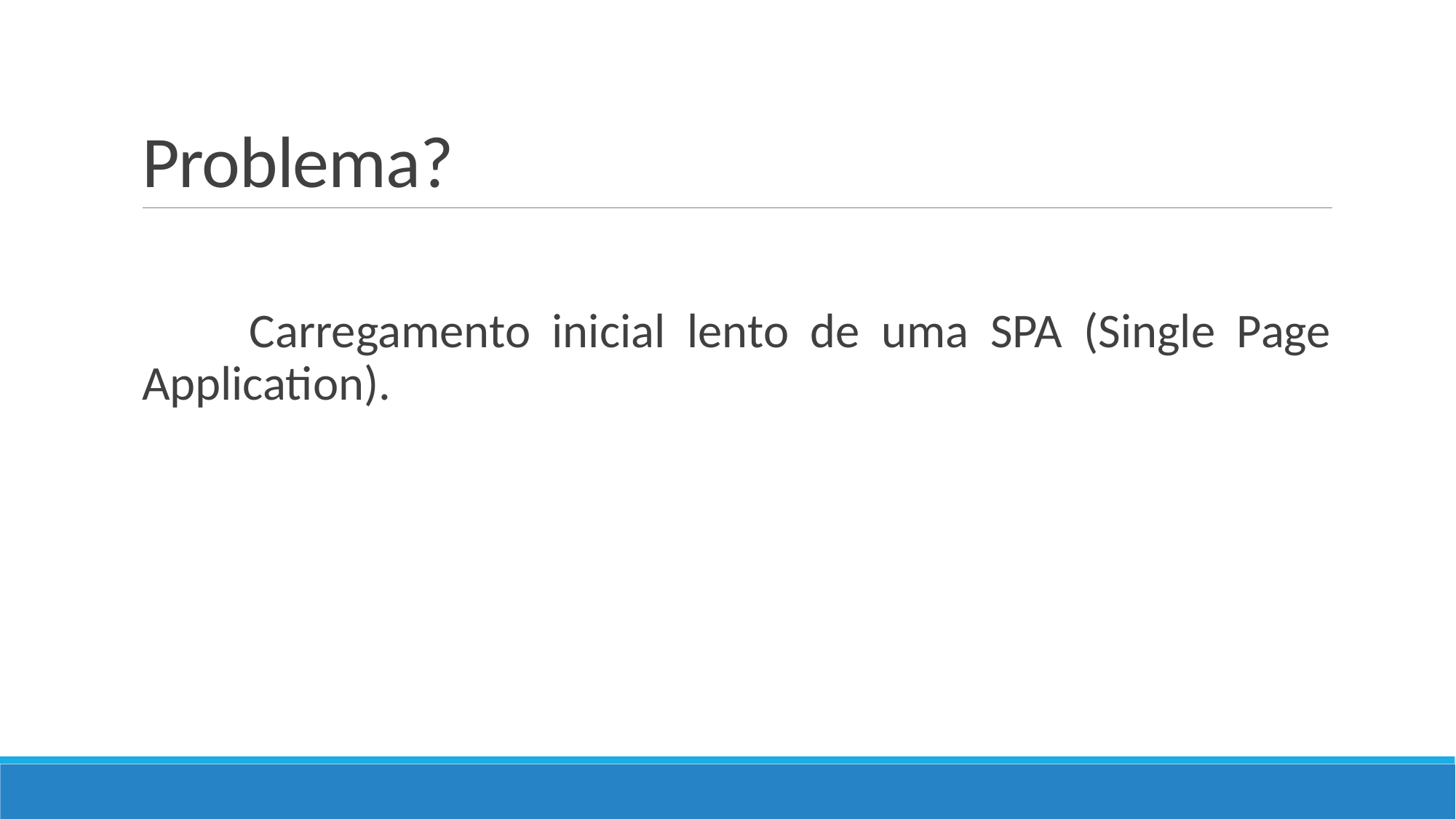

# Problema?

     Carregamento inicial lento de uma SPA (Single Page Application).